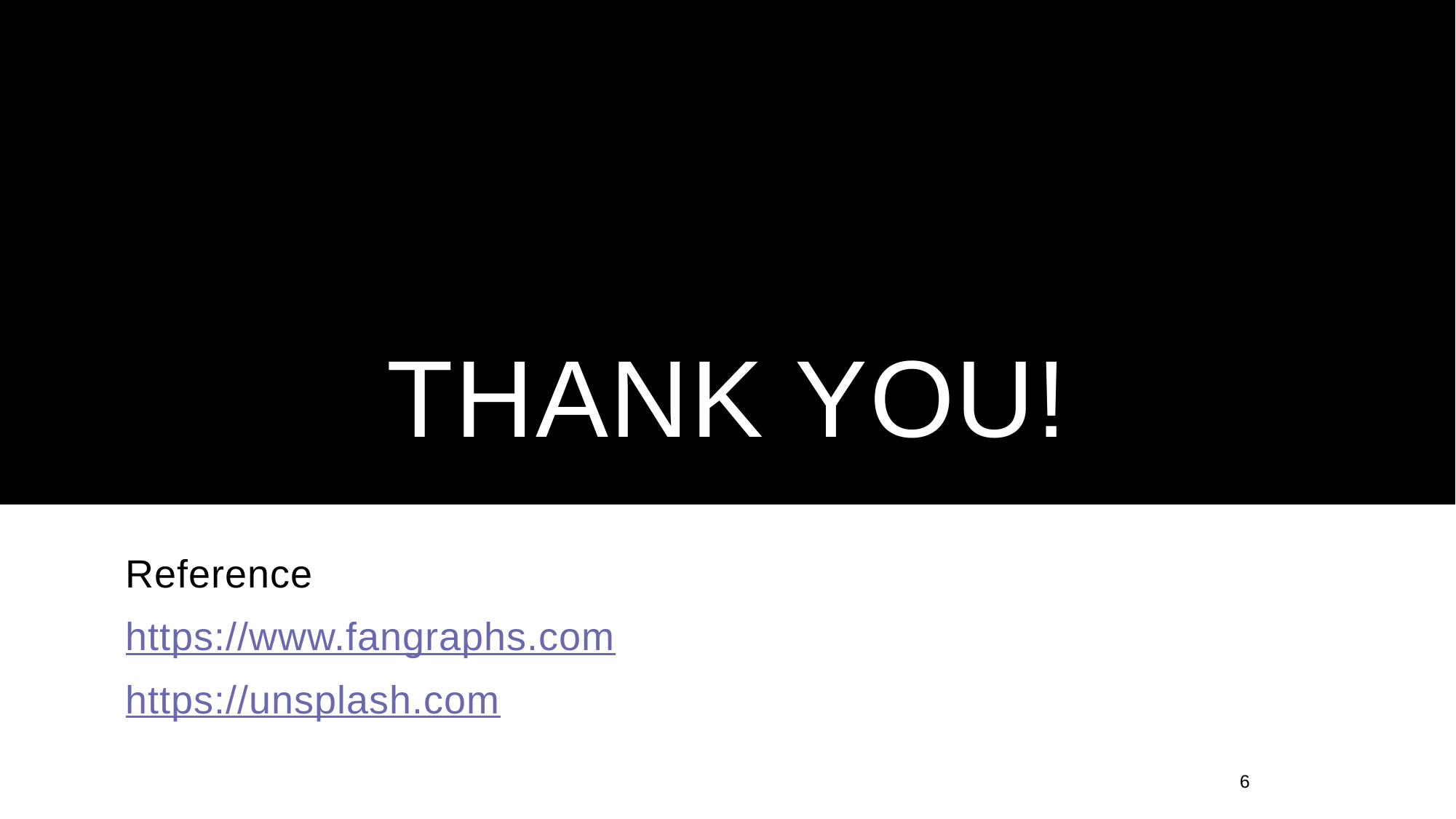

# Thank you!
Reference
https://www.fangraphs.com
https://unsplash.com

6